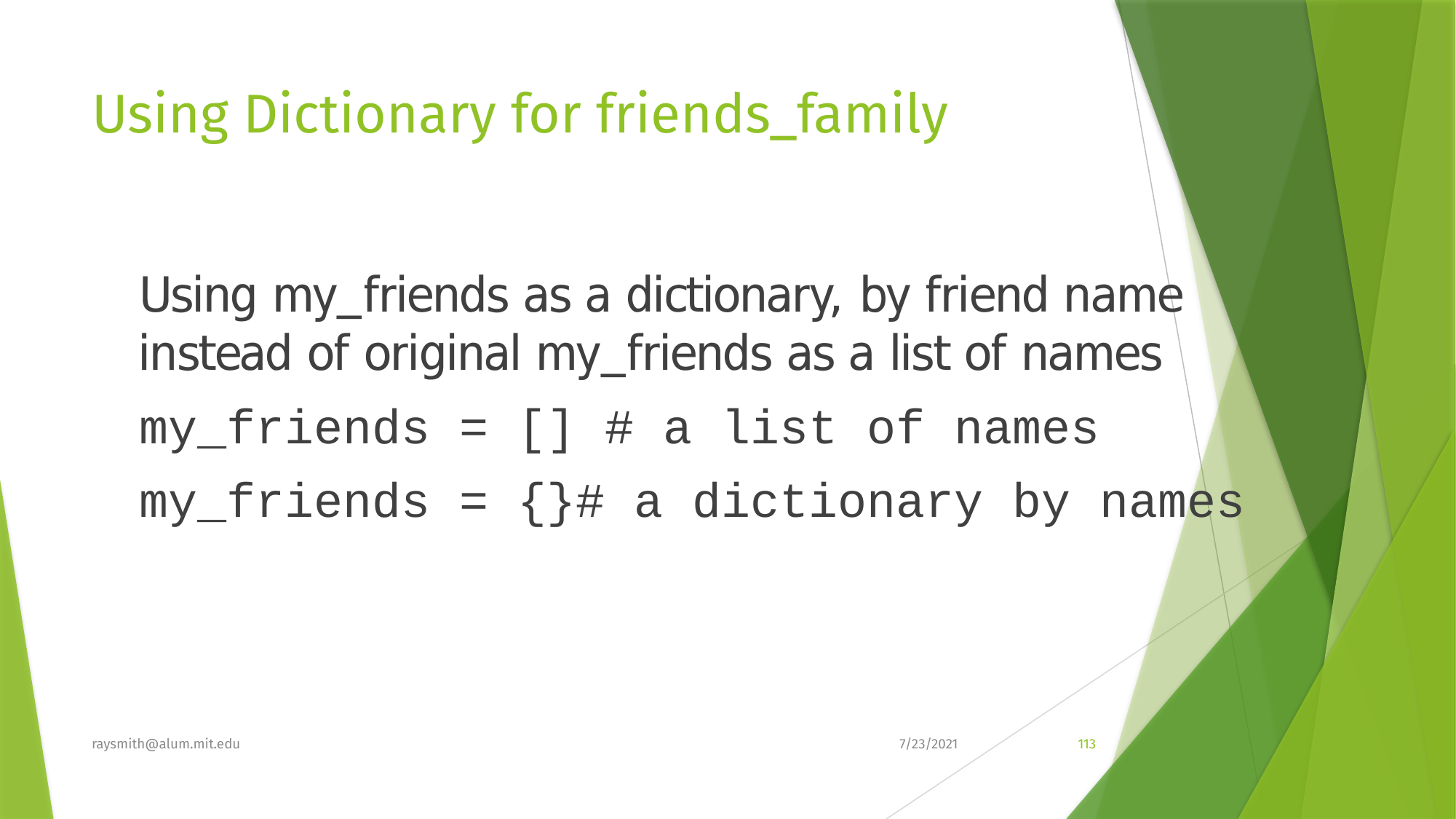

# Using Dictionary for friends_family
Using my_friends as a dictionary, by friend name instead of original my_friends as a list of names
my_friends = [] # a list of names
my_friends = {}# a dictionary by names
raysmith@alum.mit.edu
7/23/2021
113